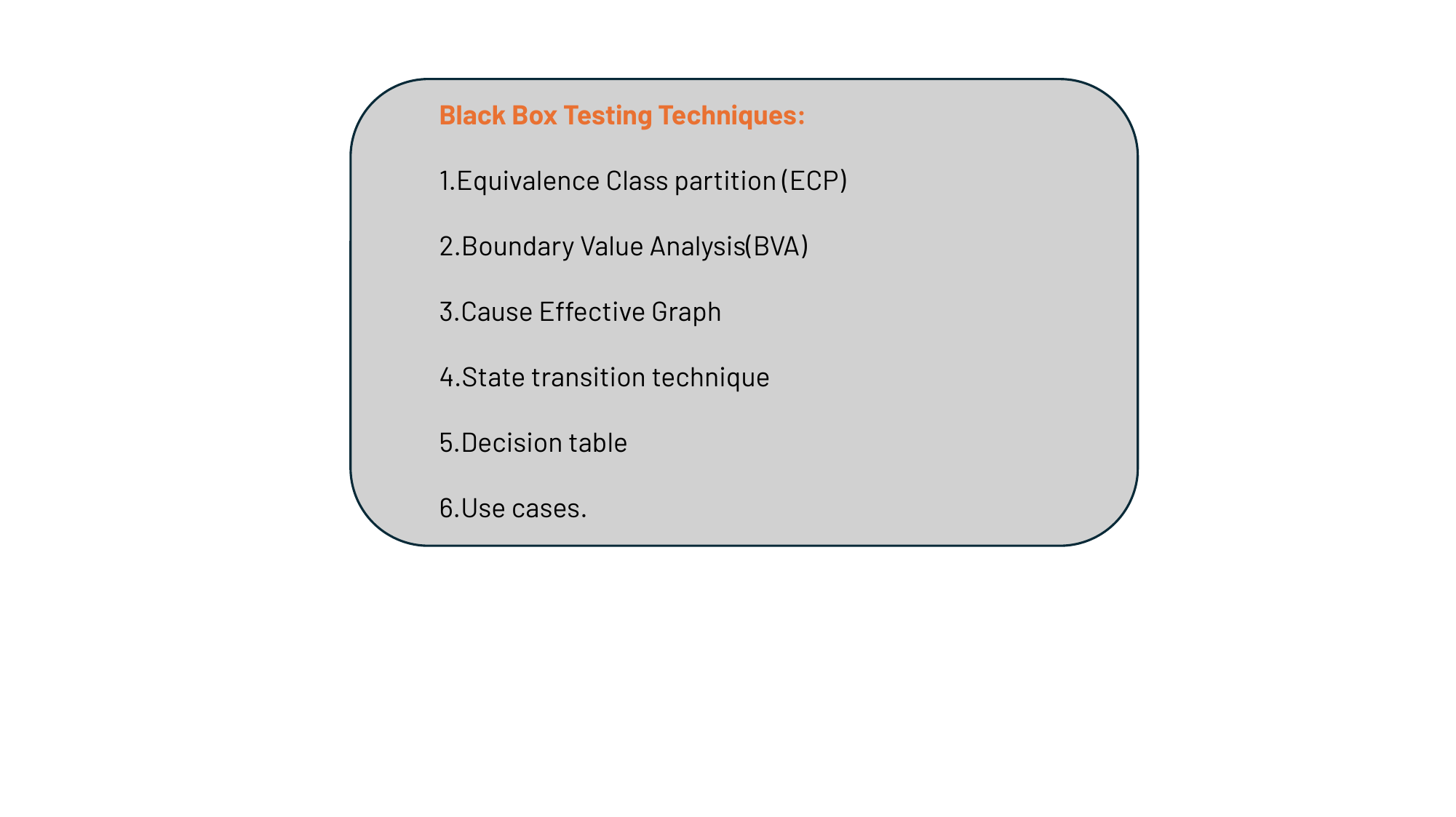

Black Box Testing Techniques:

1.Equivalence Class partition (ECP)

2.Boundary Value Analysis(BVA)

3.Cause Effective Graph

4.State transition technique

5.Decision table

6.Use cases.